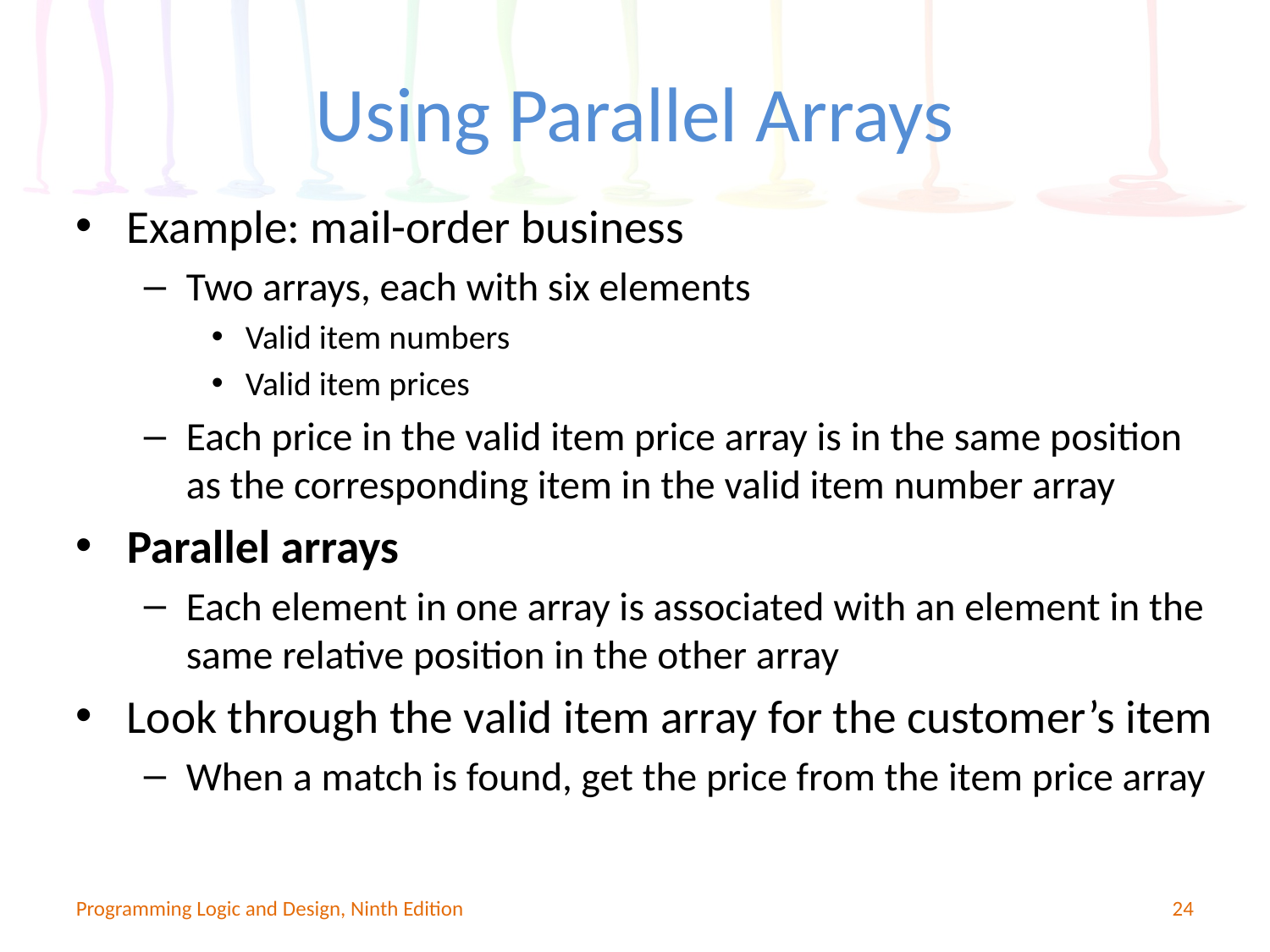

# Using Parallel Arrays
Example: mail-order business
Two arrays, each with six elements
Valid item numbers
Valid item prices
Each price in the valid item price array is in the same position as the corresponding item in the valid item number array
Parallel arrays
Each element in one array is associated with an element in the same relative position in the other array
Look through the valid item array for the customer’s item
When a match is found, get the price from the item price array
Programming Logic and Design, Ninth Edition
24